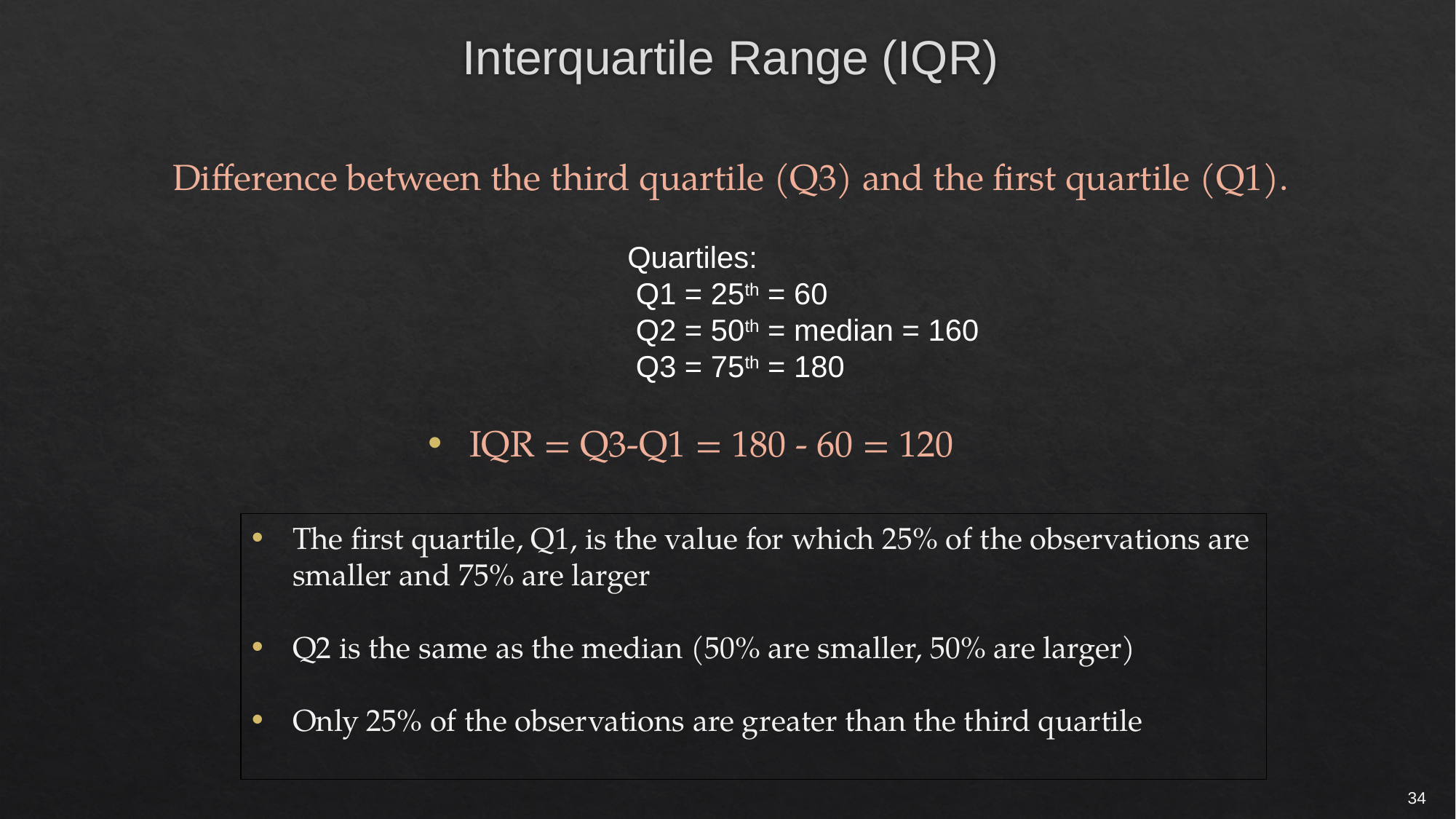

Interquartile Range (IQR)
Difference between the third quartile (Q3) and the first quartile (Q1).
Quartiles:
 Q1 = 25th = 60
 Q2 = 50th = median = 160
 Q3 = 75th = 180
IQR = Q3-Q1 = 180 - 60 = 120
The first quartile, Q1, is the value for which 25% of the observations are smaller and 75% are larger

Q2 is the same as the median (50% are smaller, 50% are larger)

Only 25% of the observations are greater than the third quartile
34